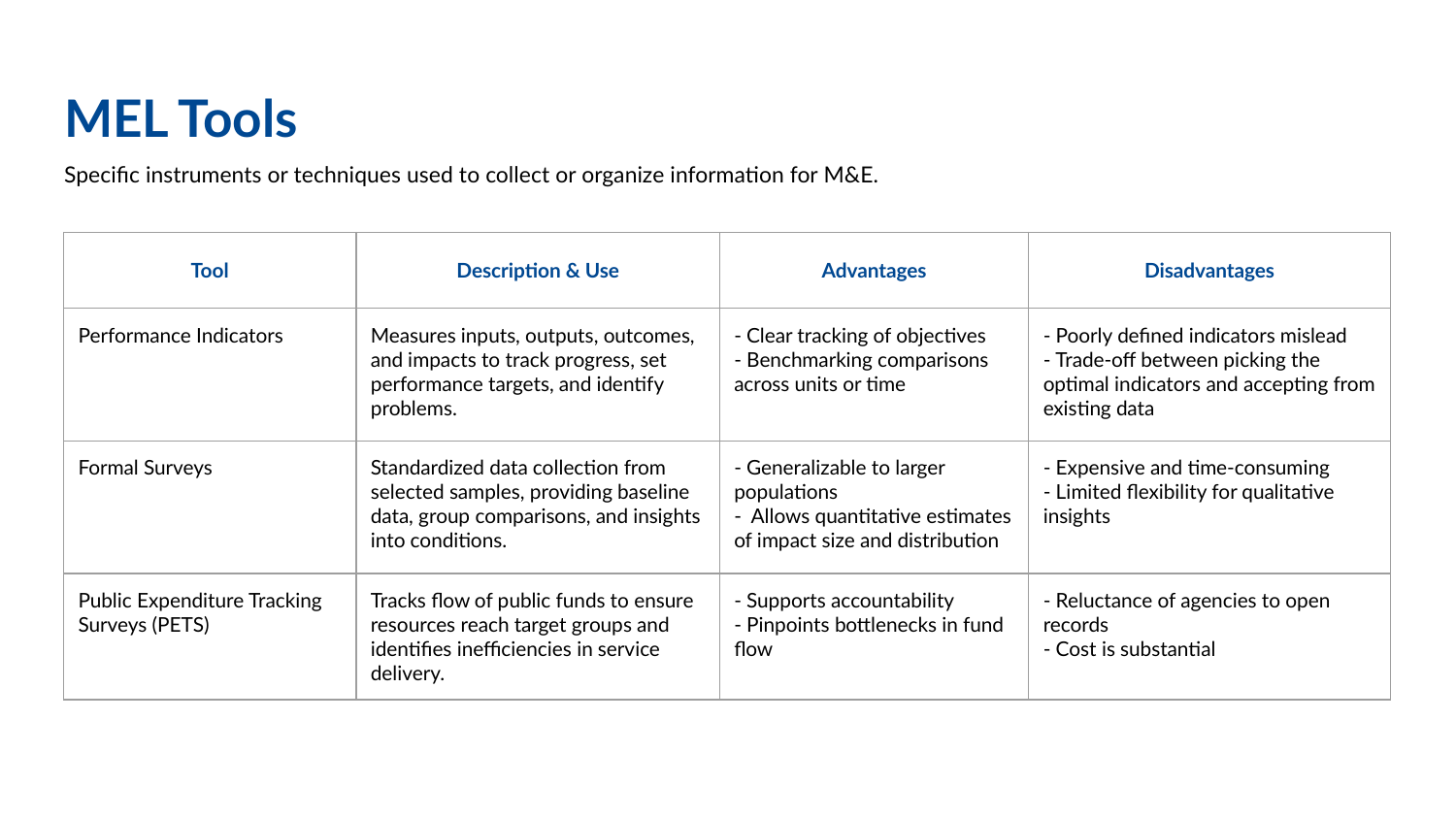

# MEL Tools
Specific instruments or techniques used to collect or organize information for M&E.
| Tool | Description & Use | Advantages | Disadvantages |
| --- | --- | --- | --- |
| Performance Indicators | Measures inputs, outputs, outcomes, and impacts to track progress, set performance targets, and identify problems. | - Clear tracking of objectives - Benchmarking comparisons across units or time | - Poorly defined indicators mislead - Trade-off between picking the optimal indicators and accepting from existing data |
| Formal Surveys | Standardized data collection from selected samples, providing baseline data, group comparisons, and insights into conditions. | - Generalizable to larger populations - Allows quantitative estimates of impact size and distribution | - Expensive and time-consuming - Limited flexibility for qualitative insights |
| Public Expenditure Tracking Surveys (PETS) | Tracks flow of public funds to ensure resources reach target groups and identifies inefficiencies in service delivery. | - Supports accountability - Pinpoints bottlenecks in fund flow | - Reluctance of agencies to open records - Cost is substantial |